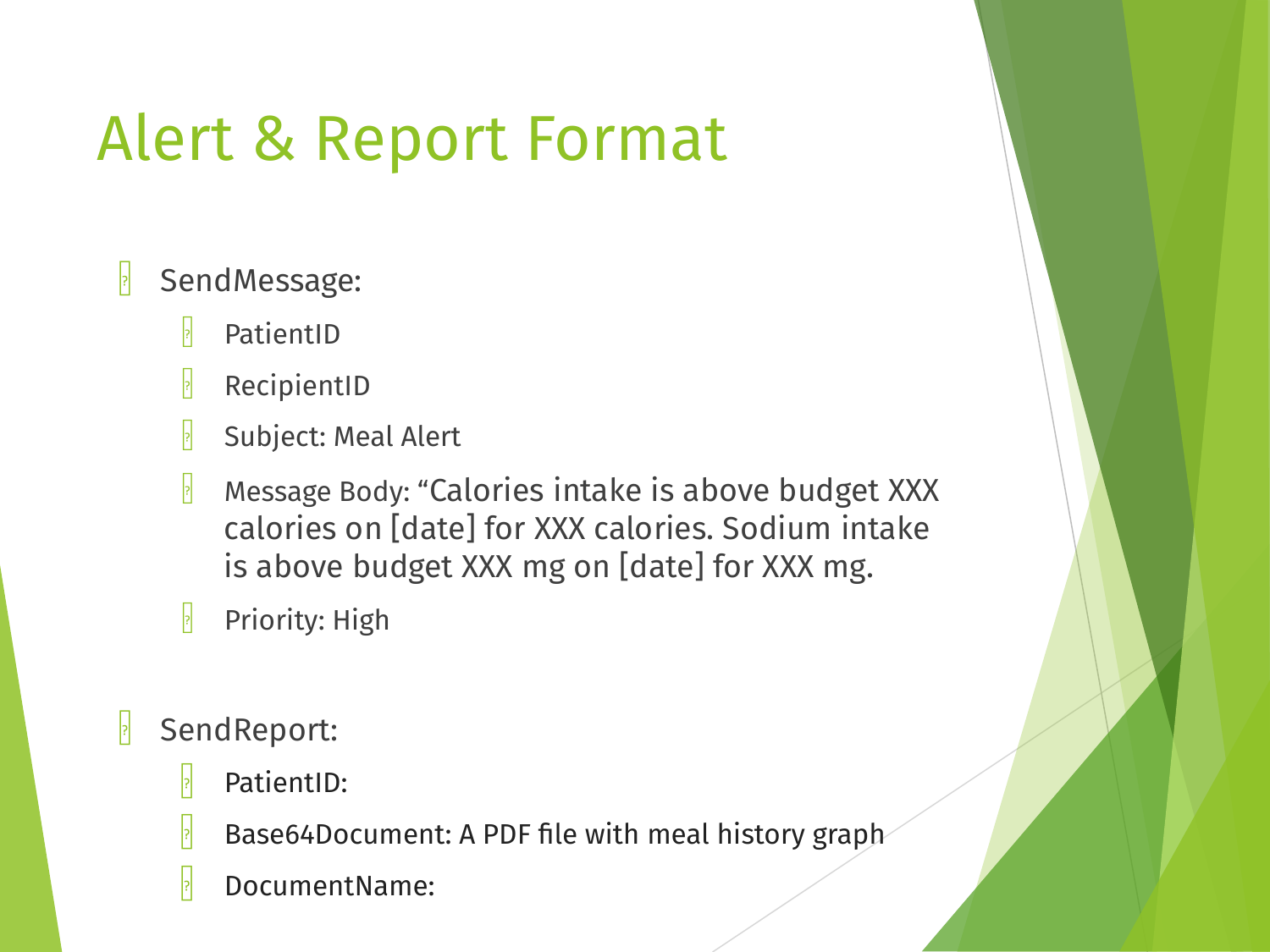

# Alert & Report Format
SendMessage:
PatientID
RecipientID
Subject: Meal Alert
Message Body: “Calories intake is above budget XXX calories on [date] for XXX calories. Sodium intake is above budget XXX mg on [date] for XXX mg.
Priority: High

SendReport:
PatientID:
Base64Document: A PDF file with meal history graph
DocumentName: